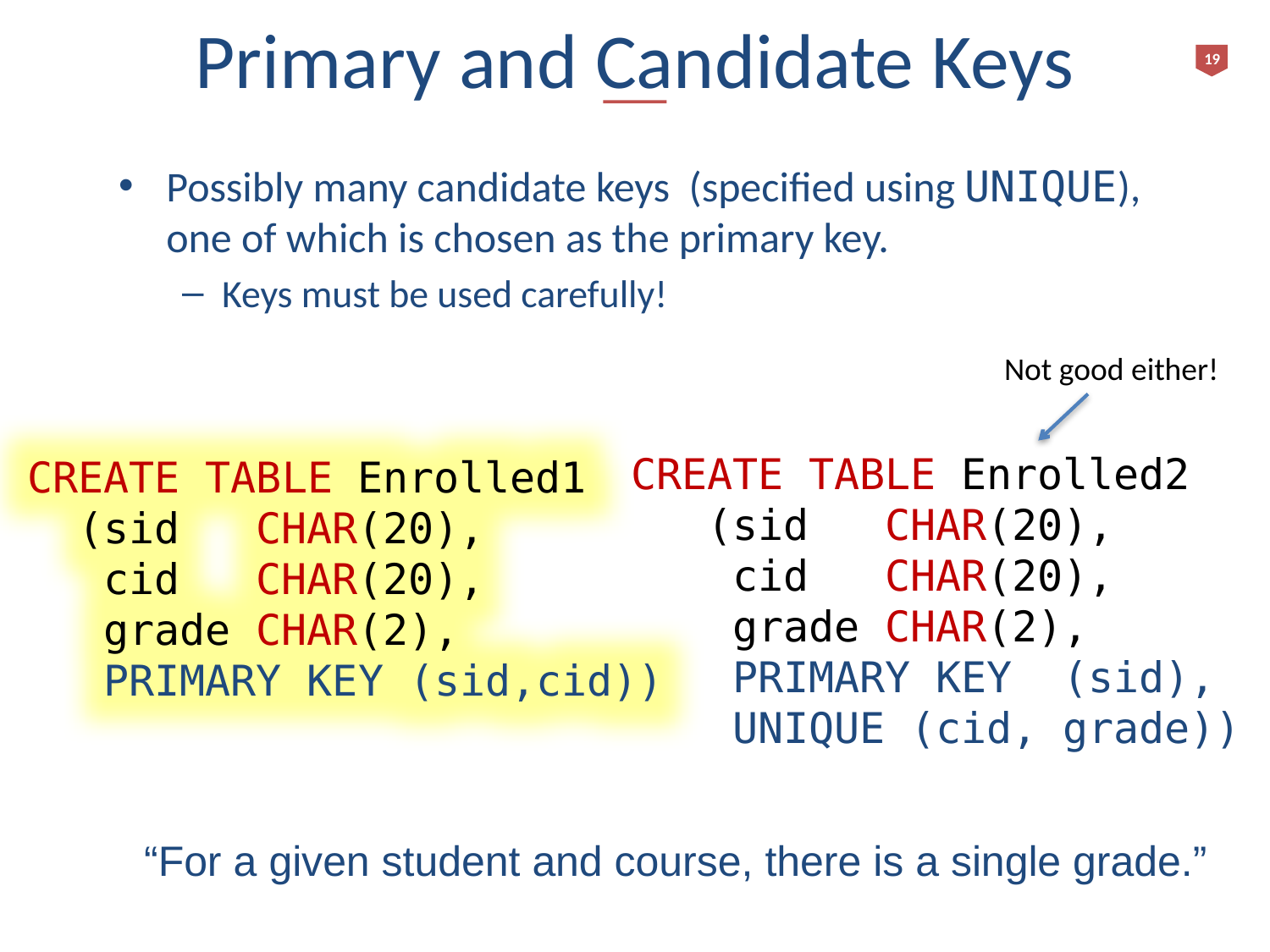

# Primary and Candidate Keys
19

Possibly many candidate keys  (specified using UNIQUE), one of which is chosen as the primary key.
Keys must be used carefully!
Not good either!
CREATE TABLE Enrolled2
   (sid   CHAR(20),
    cid   CHAR(20),
    grade CHAR(2),
    PRIMARY KEY  (sid),
    UNIQUE (cid, grade))
CREATE TABLE Enrolled1
  (sid   CHAR(20),
   cid   CHAR(20),
   grade CHAR(2),
   PRIMARY KEY (sid,cid))
“For a given student and course, there is a single grade.”